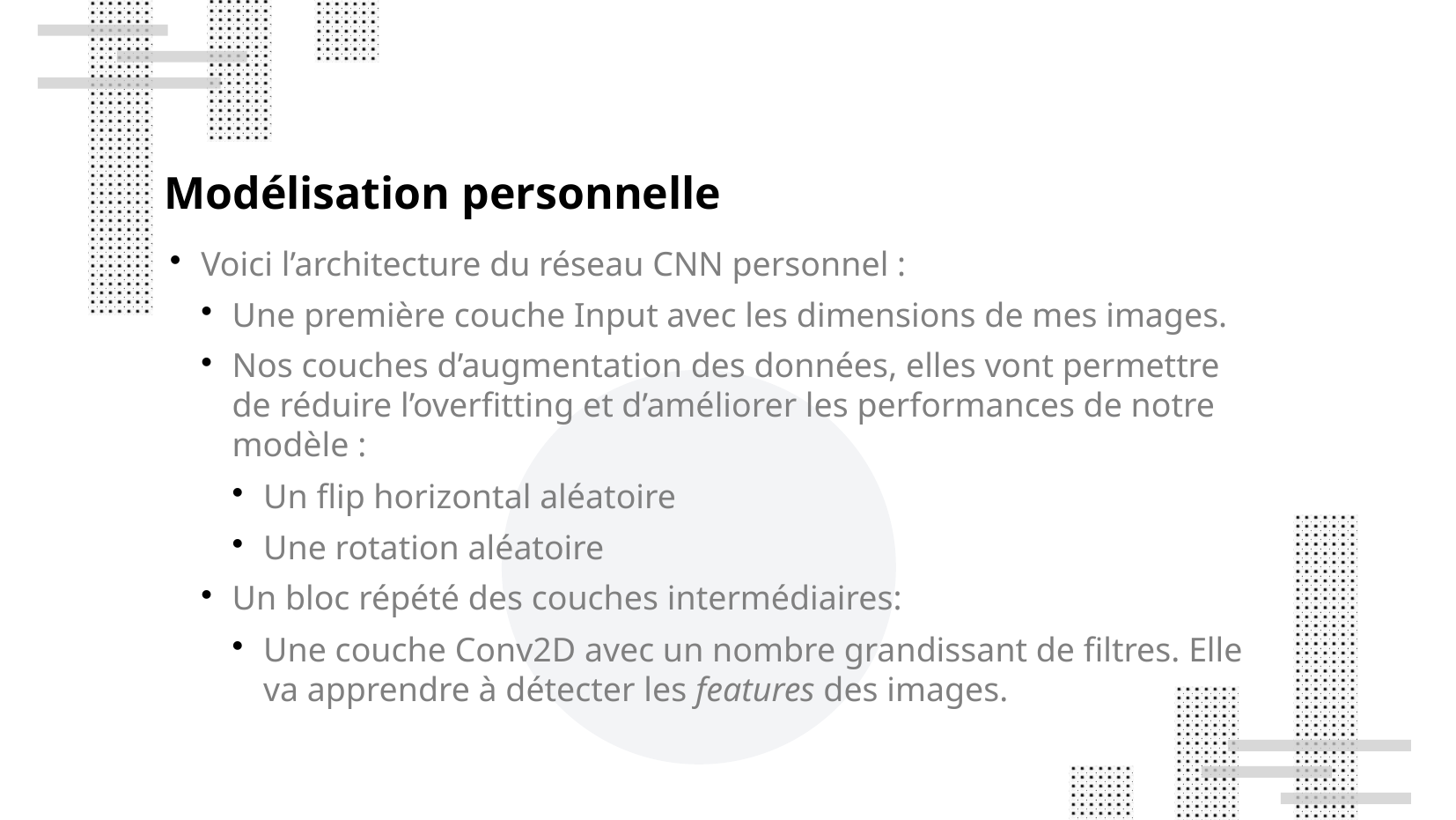

Modélisation personnelle
Voici l’architecture du réseau CNN personnel :
Une première couche Input avec les dimensions de mes images.
Nos couches d’augmentation des données, elles vont permettre de réduire l’overfitting et d’améliorer les performances de notre modèle :
Un flip horizontal aléatoire
Une rotation aléatoire
Un bloc répété des couches intermédiaires:
Une couche Conv2D avec un nombre grandissant de filtres. Elle va apprendre à détecter les features des images.